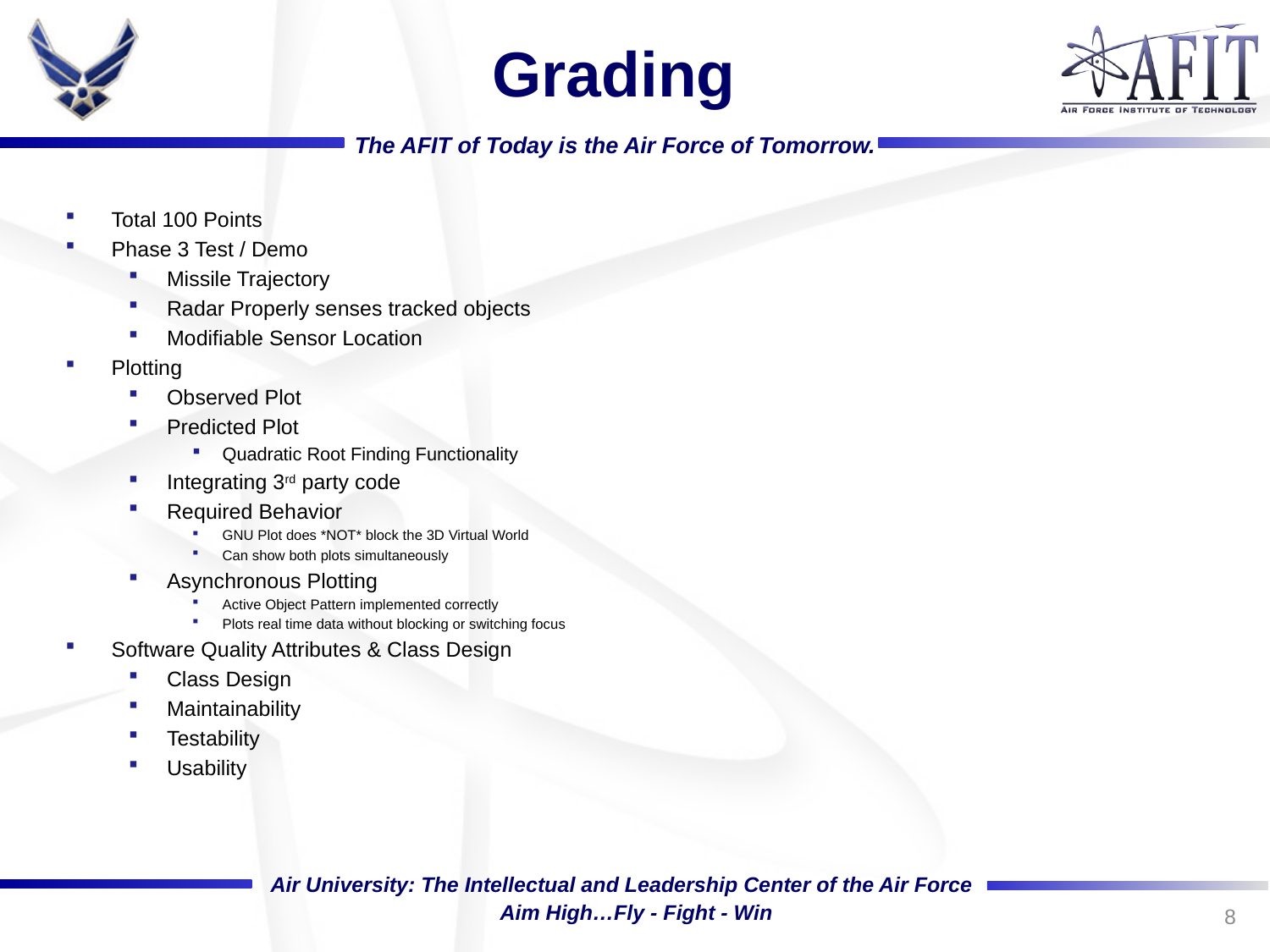

# Grading
Total 100 Points
Phase 3 Test / Demo
Missile Trajectory
Radar Properly senses tracked objects
Modifiable Sensor Location
Plotting
Observed Plot
Predicted Plot
Quadratic Root Finding Functionality
Integrating 3rd party code
Required Behavior
GNU Plot does *NOT* block the 3D Virtual World
Can show both plots simultaneously
Asynchronous Plotting
Active Object Pattern implemented correctly
Plots real time data without blocking or switching focus
Software Quality Attributes & Class Design
Class Design
Maintainability
Testability
Usability

8